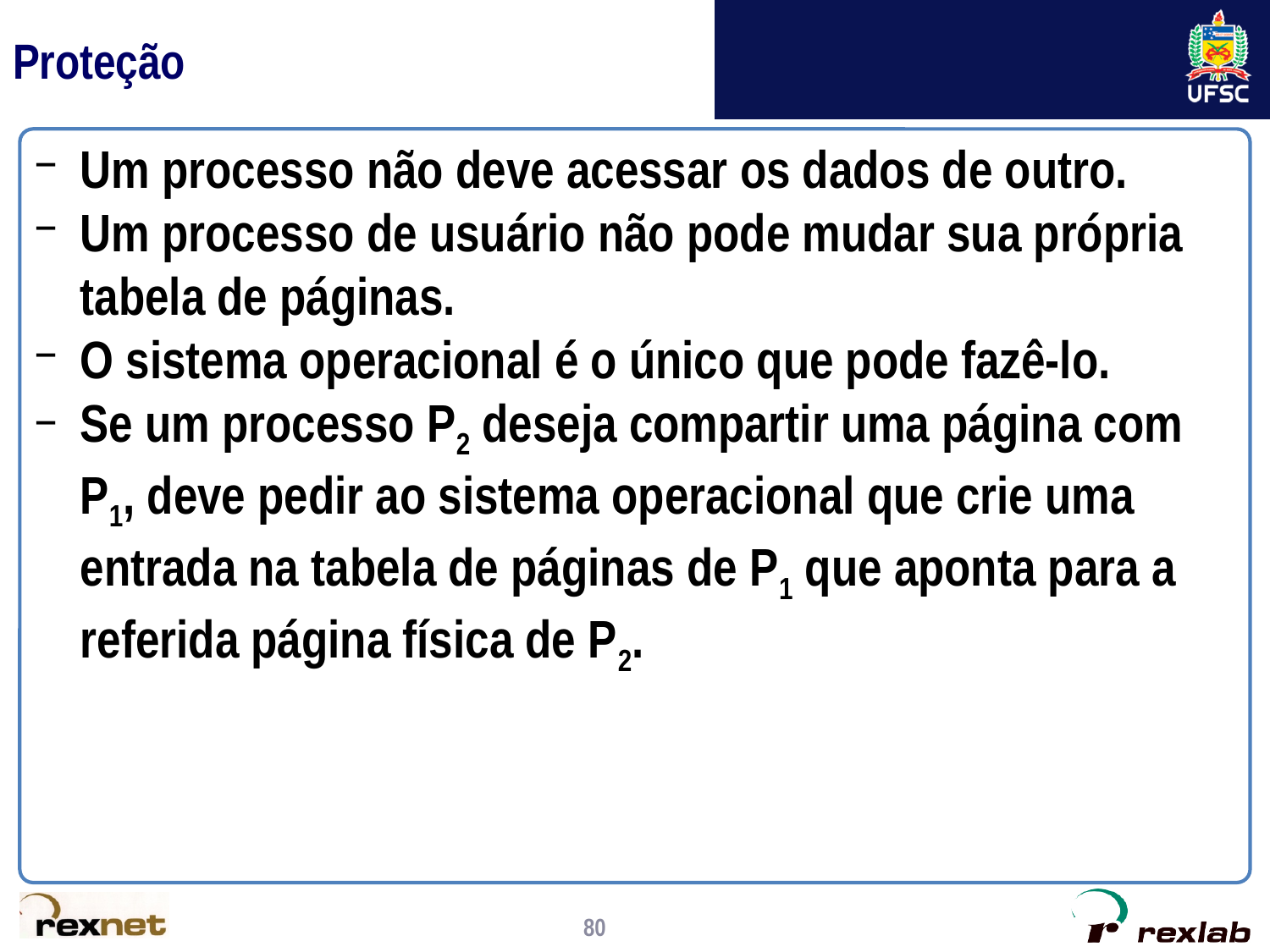

# Proteção
Um processo não deve acessar os dados de outro.
Um processo de usuário não pode mudar sua própria tabela de páginas.
O sistema operacional é o único que pode fazê-lo.
Se um processo P2 deseja compartir uma página com P1, deve pedir ao sistema operacional que crie uma entrada na tabela de páginas de P1 que aponta para a referida página física de P2.
80